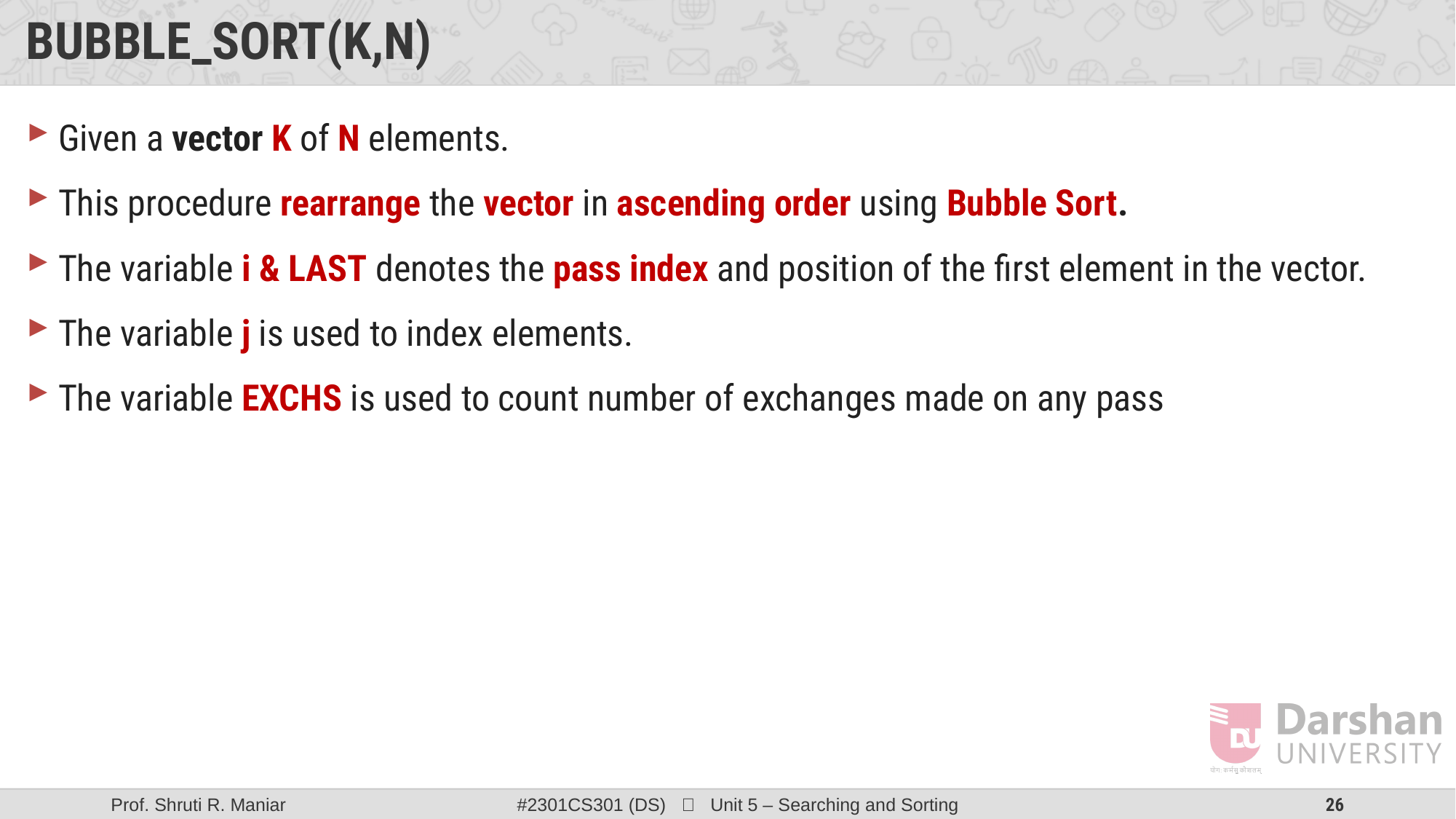

# BUBBLE_SORT(K,N)
Given a vector K of N elements.
This procedure rearrange the vector in ascending order using Bubble Sort.
The variable i & LAST denotes the pass index and position of the first element in the vector.
The variable j is used to index elements.
The variable EXCHS is used to count number of exchanges made on any pass